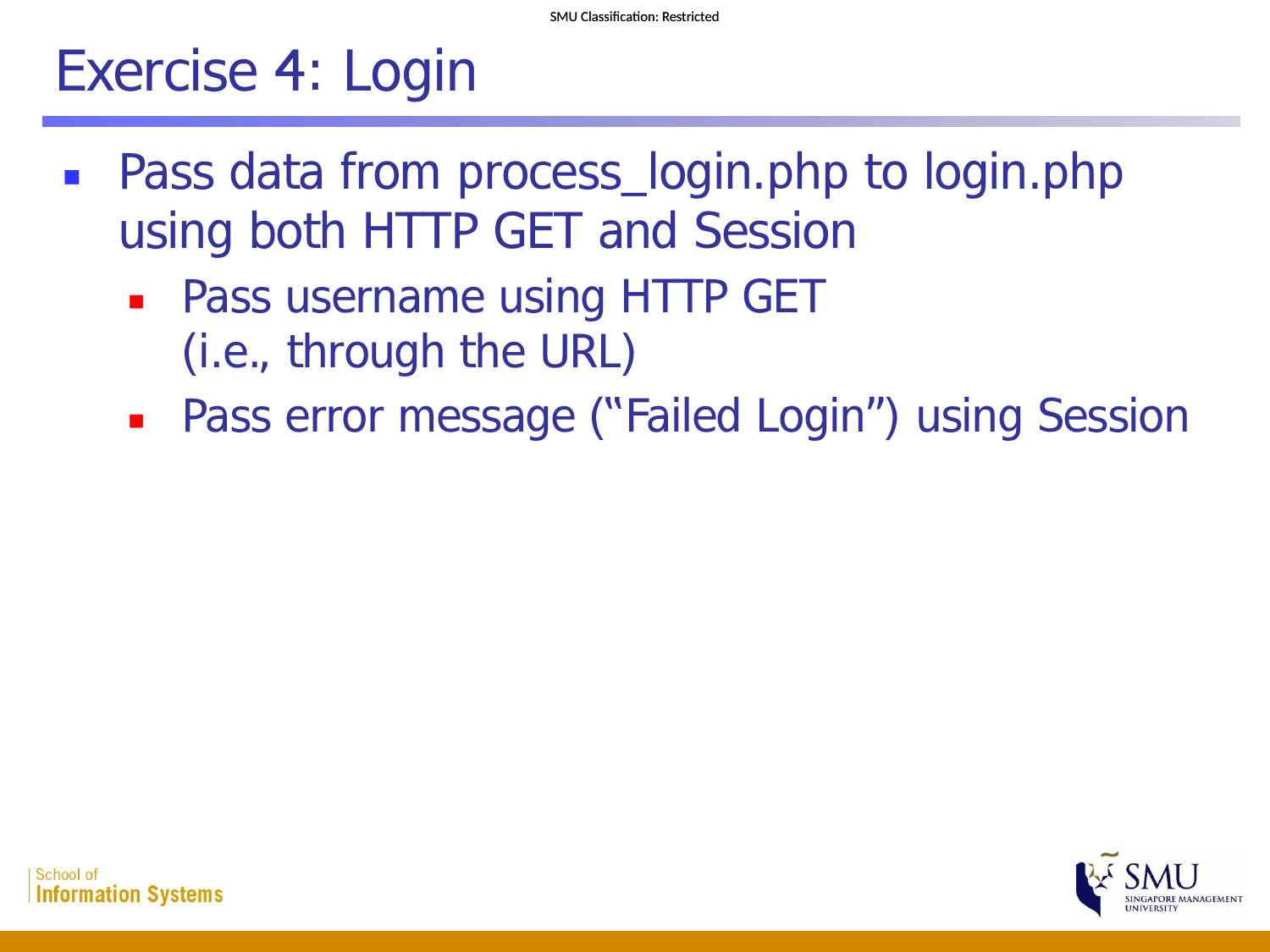

# Exercise 4: Login
Pass data from process_login.php to login.php using both HTTP GET and Session
Pass username using HTTP GET
(i.e., through the URL)
Pass error message (“Failed Login”) using Session
                                      50